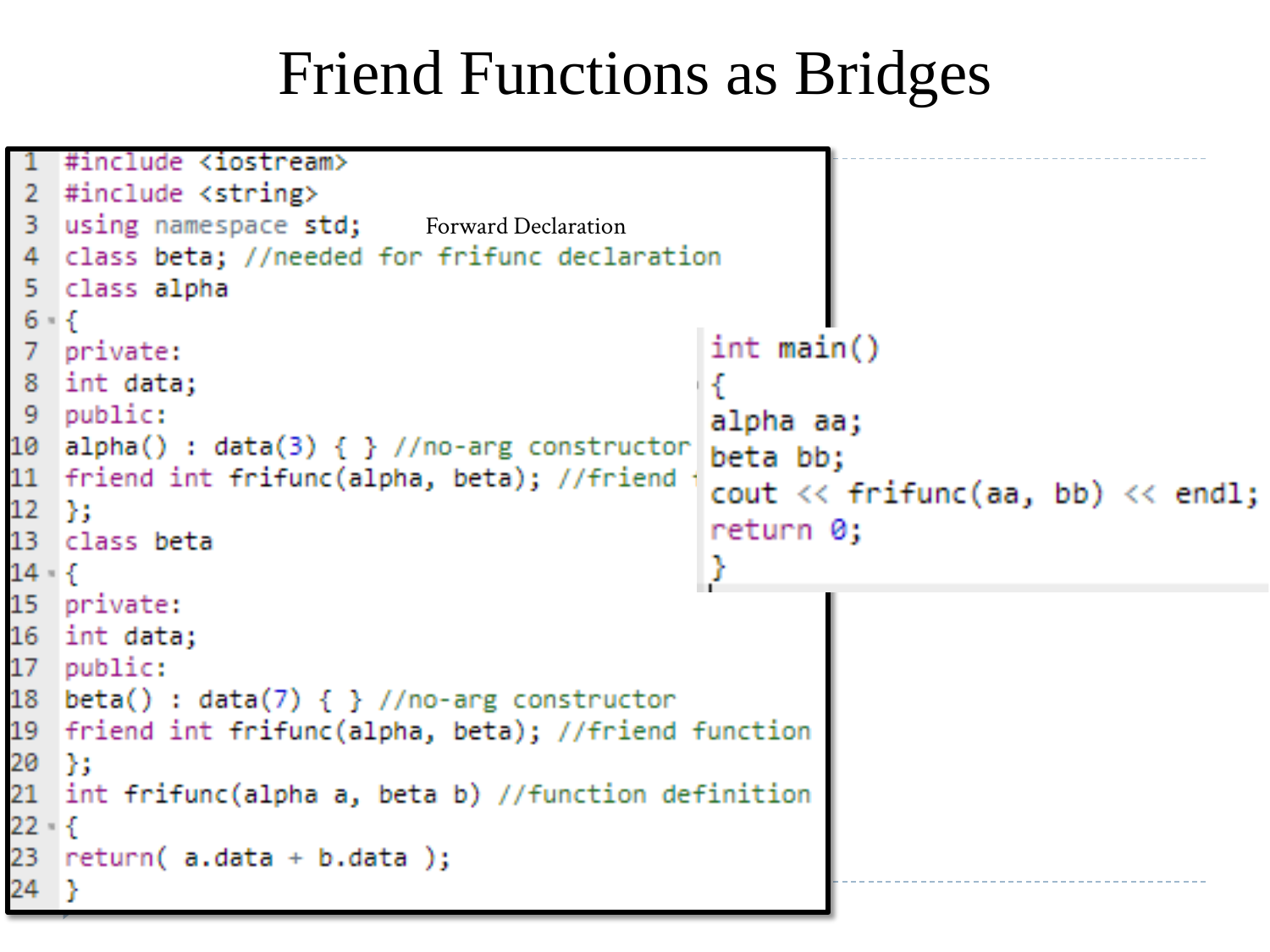

# Friend Functions as Bridges

Forward Declaration